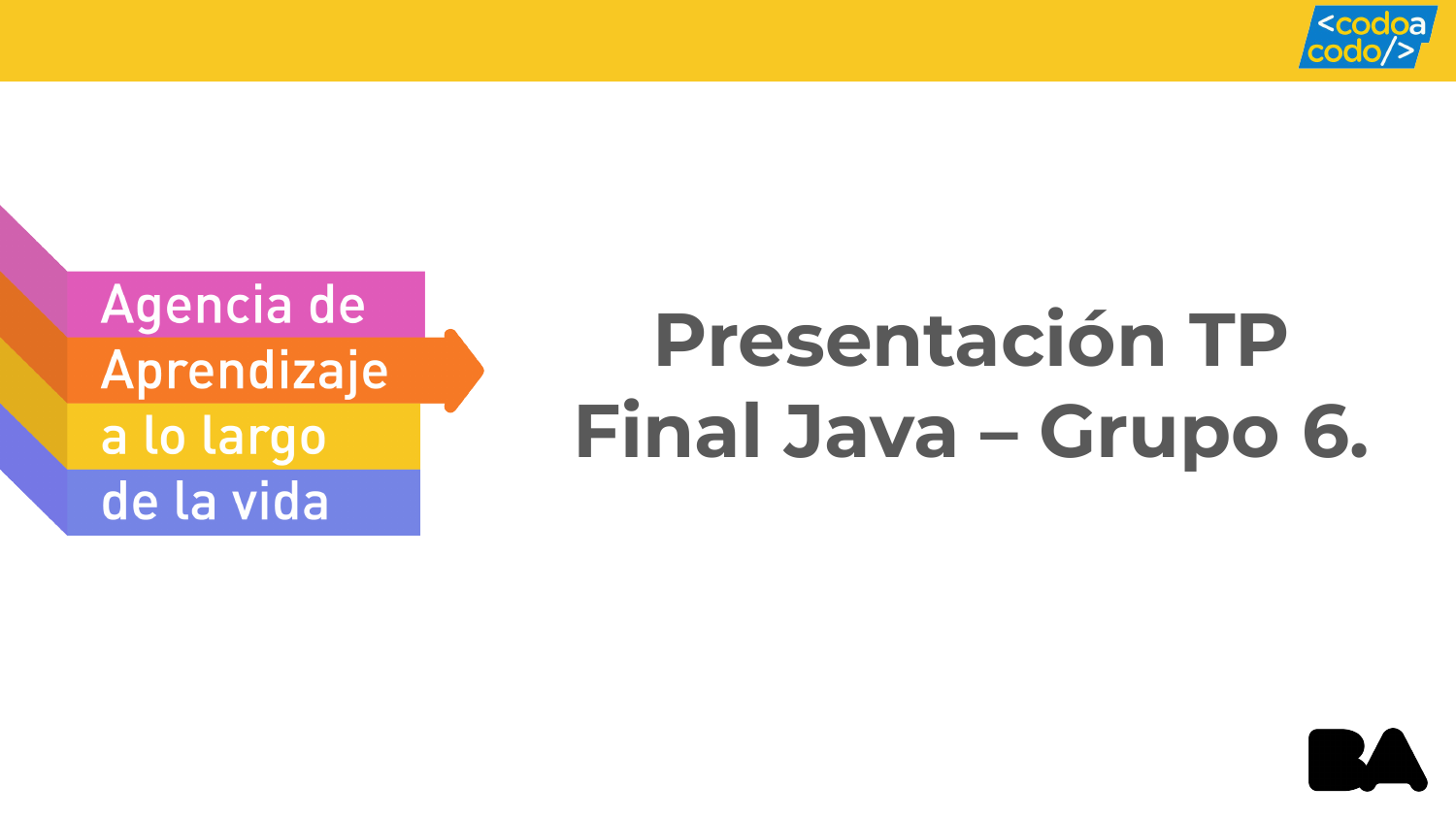

# Presentación TP Final Java – Grupo 6.